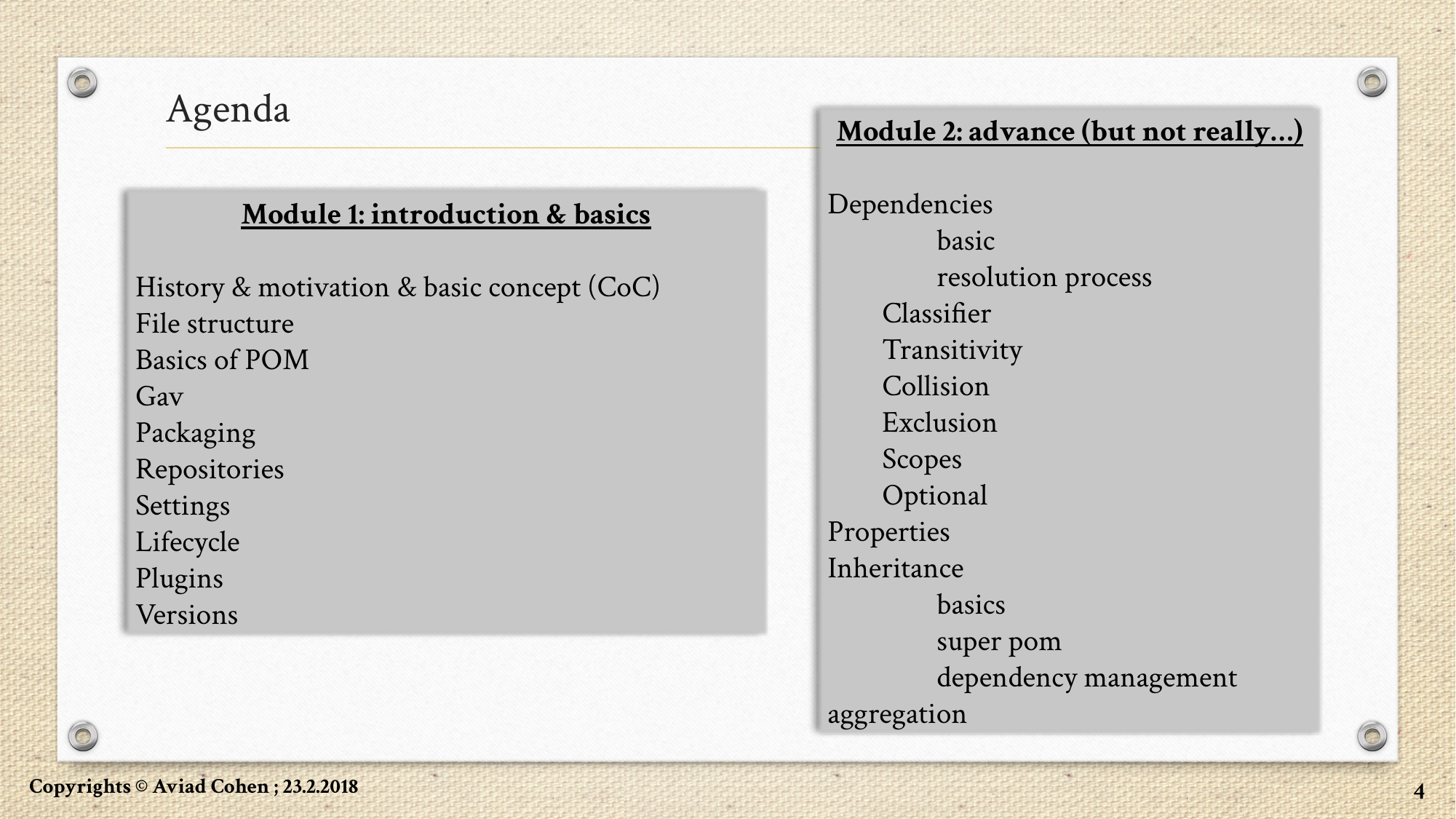

# Agenda
Module 2: advance (but not really…)

Dependencies
	basic
	resolution process
Classifier
Transitivity
Collision
Exclusion
Scopes
Optional
Properties
Inheritance
	basics
	super pom
	dependency management
aggregation
Module 1: introduction & basics

History & motivation & basic concept (CoC)
File structure
Basics of POM
Gav
Packaging
Repositories
Settings
Lifecycle
Plugins
Versions
Copyrights © Aviad Cohen ; 23.2.2018
4